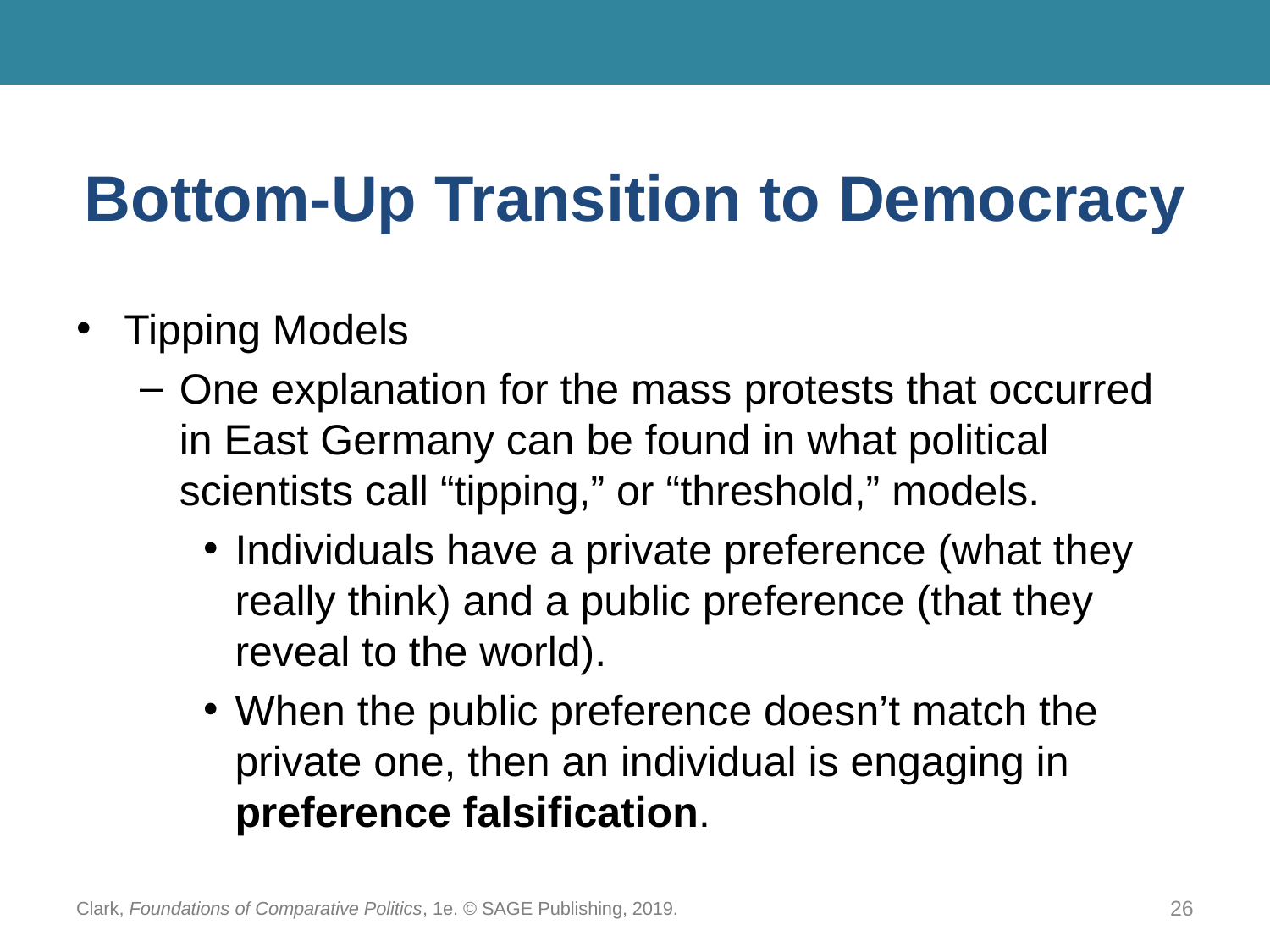

# Bottom-Up Transition to Democracy
Tipping Models
One explanation for the mass protests that occurred in East Germany can be found in what political scientists call “tipping,” or “threshold,” models.
Individuals have a private preference (what they really think) and a public preference (that they reveal to the world).
When the public preference doesn’t match the private one, then an individual is engaging in preference falsification.
Clark, Foundations of Comparative Politics, 1e. © SAGE Publishing, 2019.
26